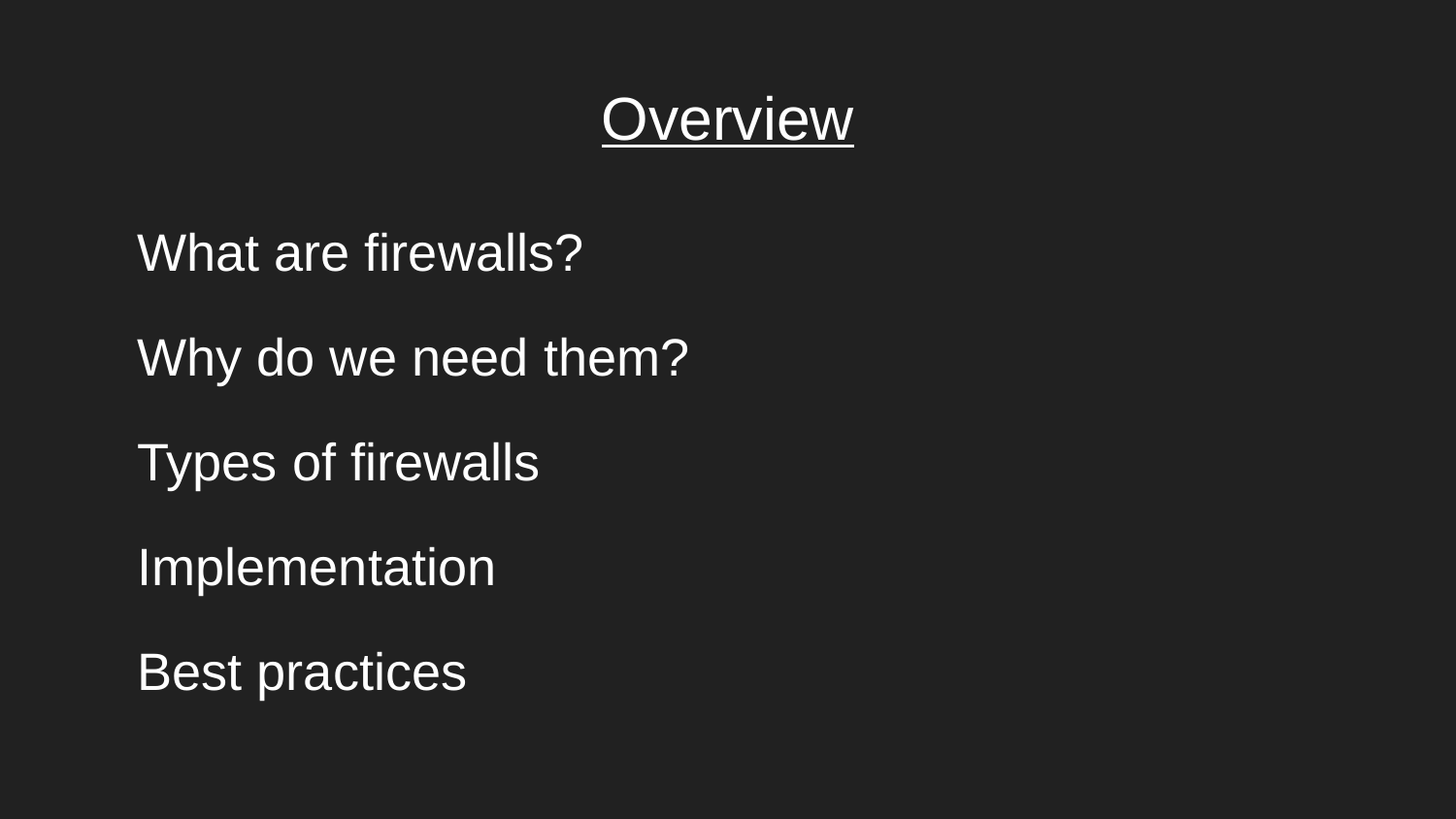

# Overview
What are firewalls?
Why do we need them?
Types of firewalls
Implementation
Best practices